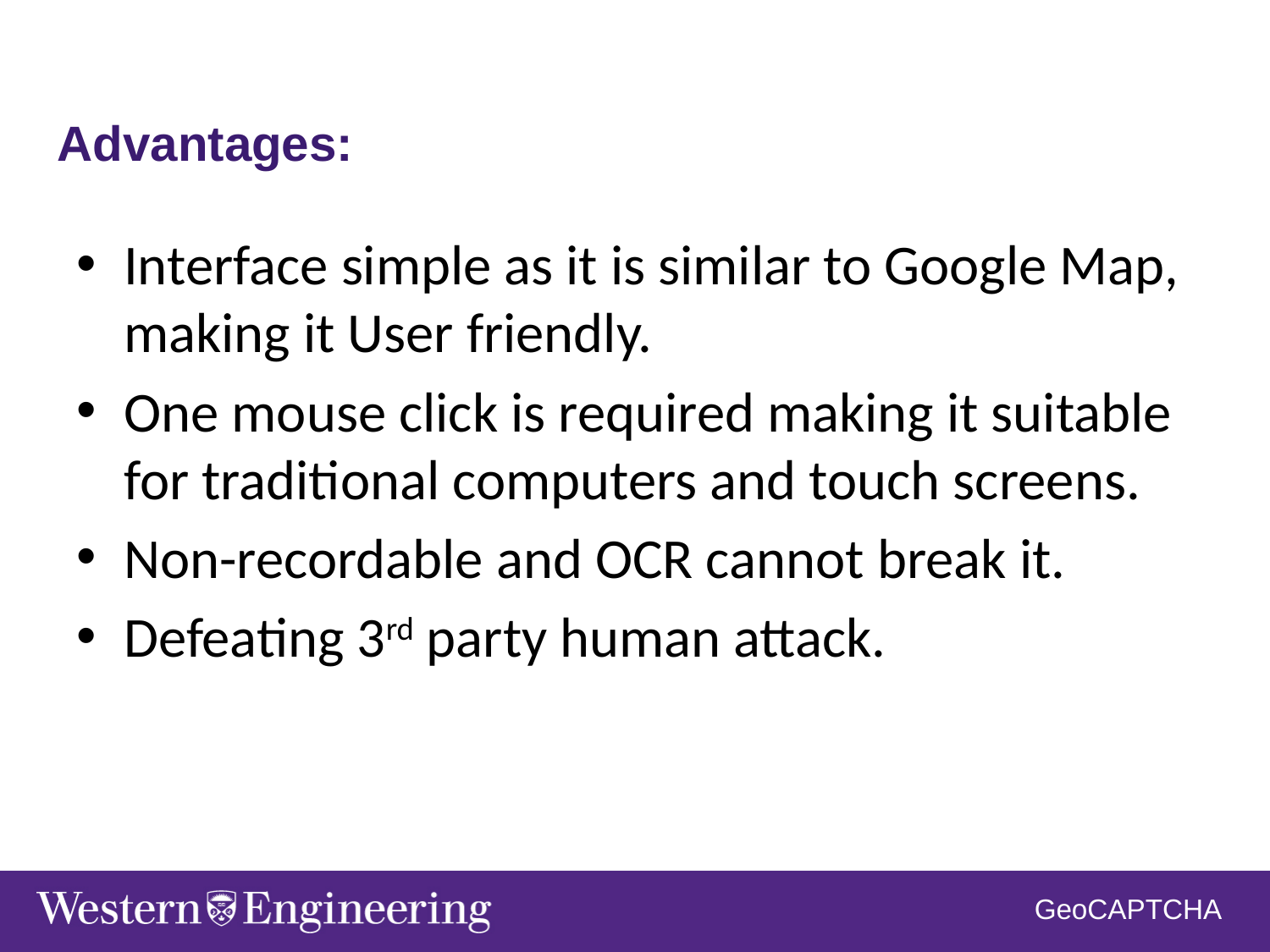

# Advantages:
Interface simple as it is similar to Google Map, making it User friendly.
One mouse click is required making it suitable for traditional computers and touch screens.
Non-recordable and OCR cannot break it.
Defeating 3rd party human attack.

GeoCAPTCHA